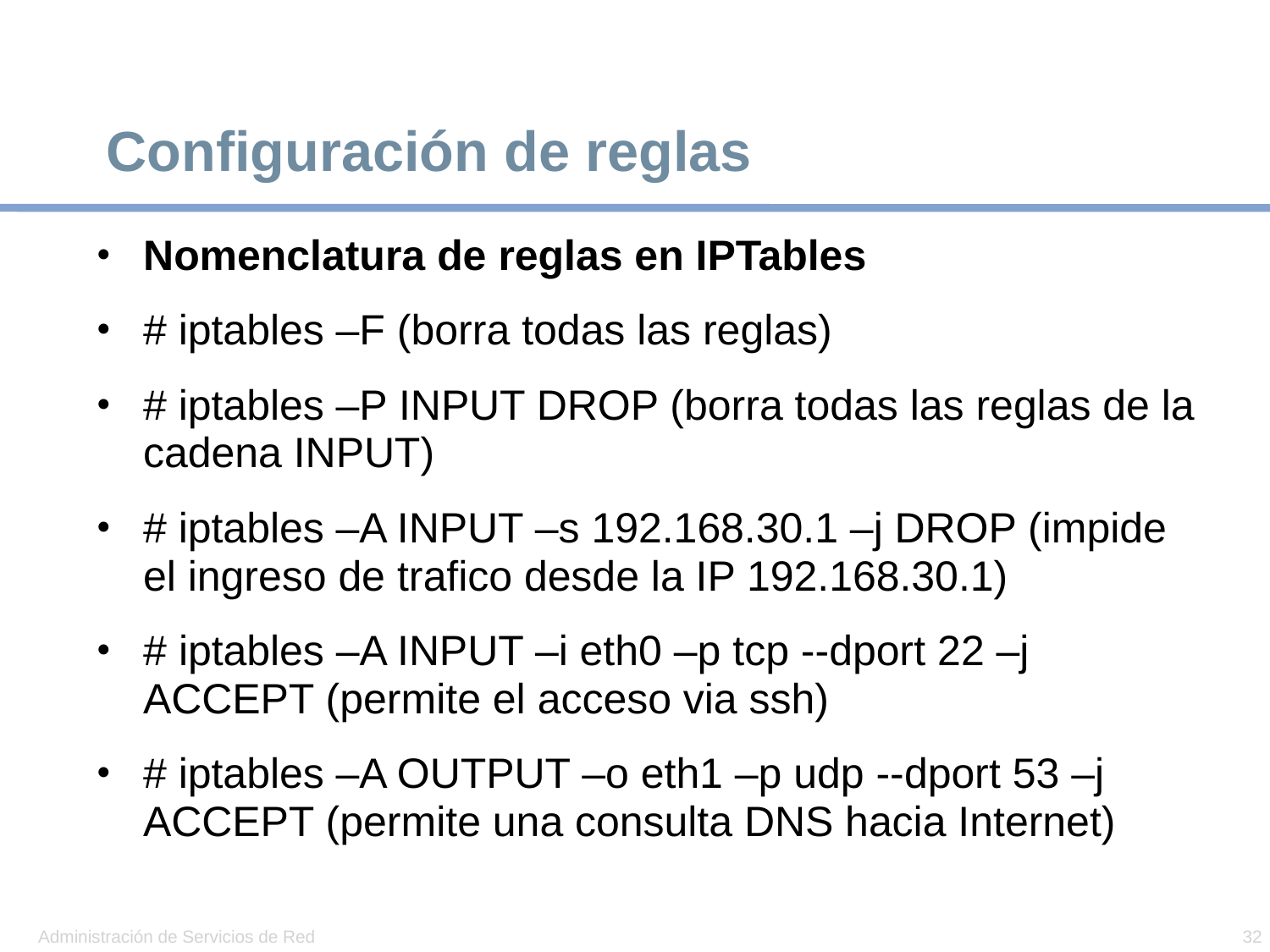

# Configuración de reglas
Nomenclatura de reglas en IPTables
# iptables –F (borra todas las reglas)
# iptables –P INPUT DROP (borra todas las reglas de la cadena INPUT)
# iptables –A INPUT –s 192.168.30.1 –j DROP (impide el ingreso de trafico desde la IP 192.168.30.1)
# iptables –A INPUT –i eth0 –p tcp --dport 22 –j ACCEPT (permite el acceso via ssh)
# iptables –A OUTPUT –o eth1 –p udp --dport 53 –j ACCEPT (permite una consulta DNS hacia Internet)